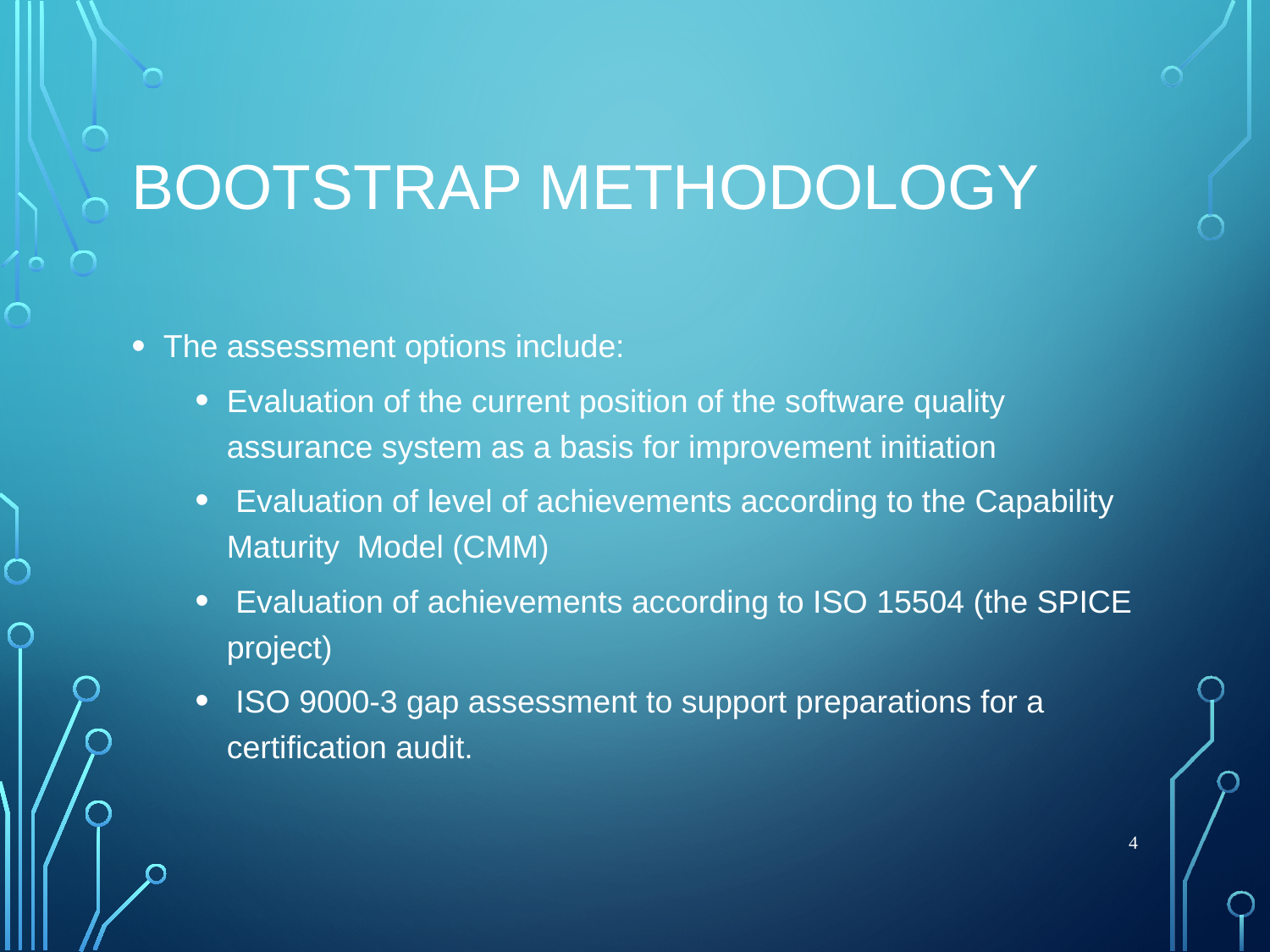

# Bootstrap Methodology
The assessment options include:
Evaluation of the current position of the software quality assurance system as a basis for improvement initiation
 Evaluation of level of achievements according to the Capability Maturity  Model (CMM)
 Evaluation of achievements according to ISO 15504 (the SPICE project)
 ISO 9000-3 gap assessment to support preparations for a certification audit.
4